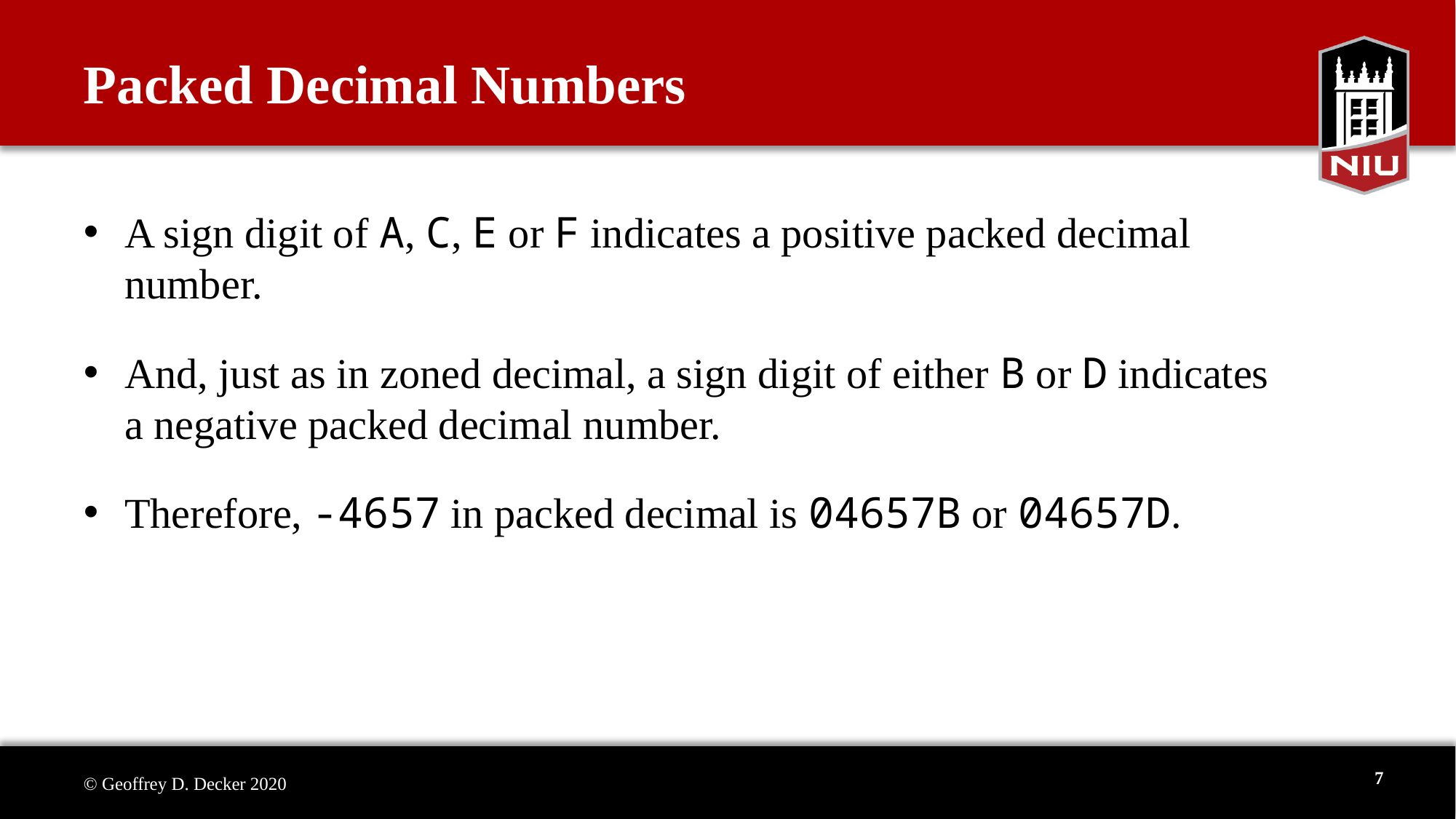

# Packed Decimal Numbers
A sign digit of A, C, E or F indicates a positive packed decimal number.

And, just as in zoned decimal, a sign digit of either B or D indicates a negative packed decimal number.

Therefore, -4657 in packed decimal is 04657B or 04657D.
7
© Geoffrey D. Decker 2020